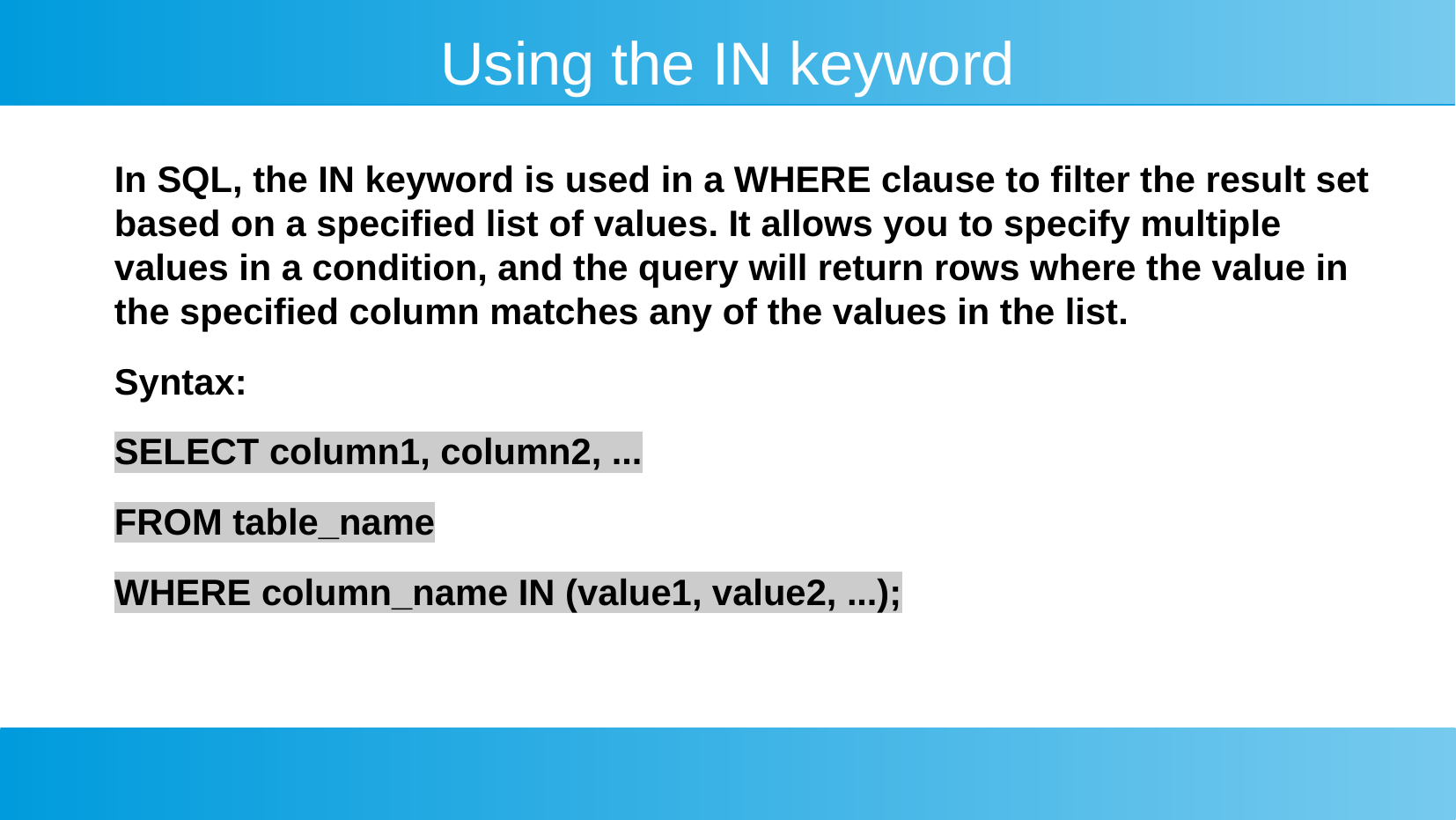

Using the IN keyword
In SQL, the IN keyword is used in a WHERE clause to filter the result set based on a specified list of values. It allows you to specify multiple values in a condition, and the query will return rows where the value in the specified column matches any of the values in the list.
Syntax:
SELECT column1, column2, ...
FROM table_name
WHERE column_name IN (value1, value2, ...);